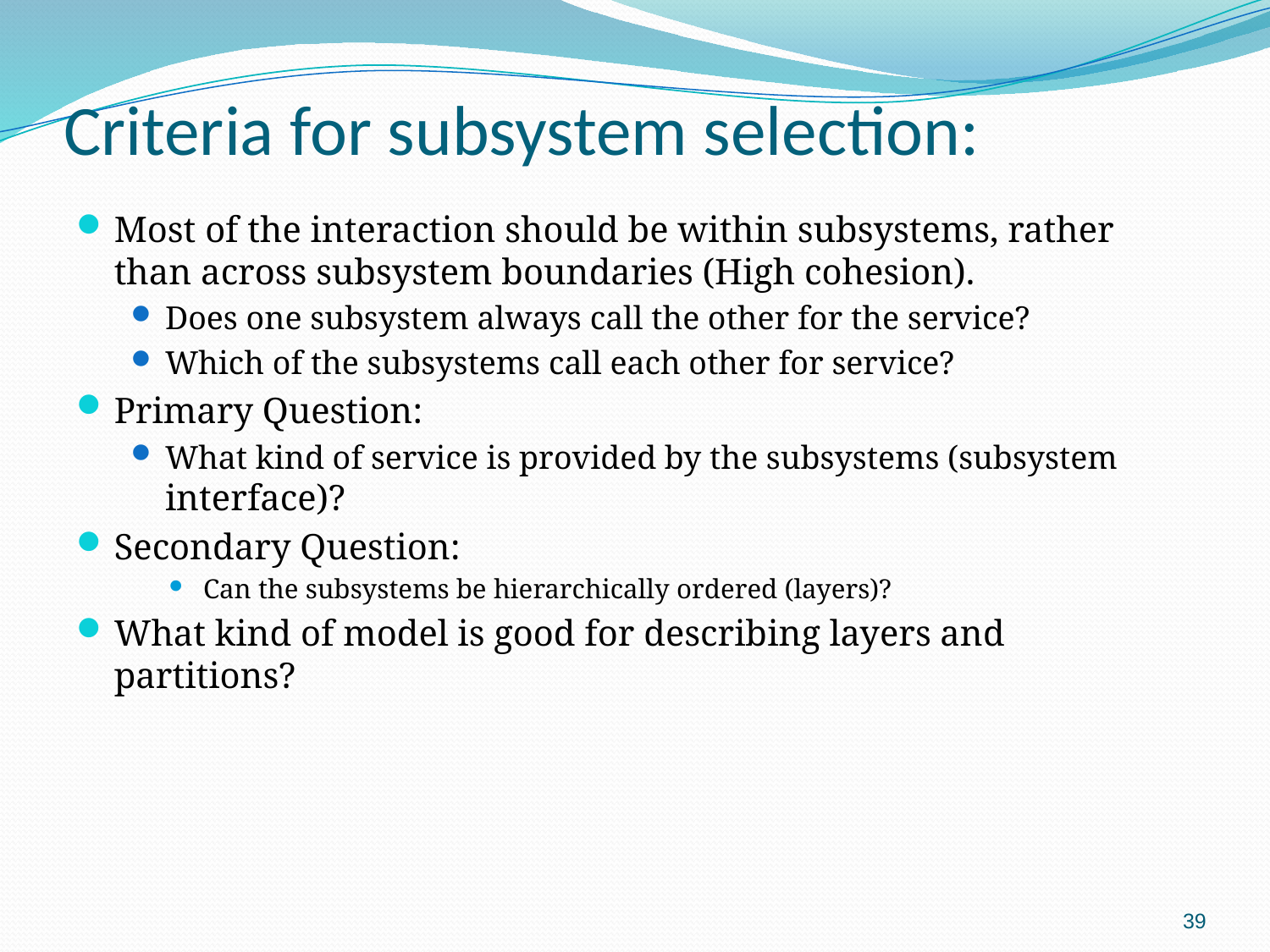

# Criteria for subsystem selection:
Most of the interaction should be within subsystems, rather than across subsystem boundaries (High cohesion).
Does one subsystem always call the other for the service?
Which of the subsystems call each other for service?
Primary Question:
What kind of service is provided by the subsystems (subsystem interface)?
Secondary Question:
Can the subsystems be hierarchically ordered (layers)?
What kind of model is good for describing layers and partitions?
39